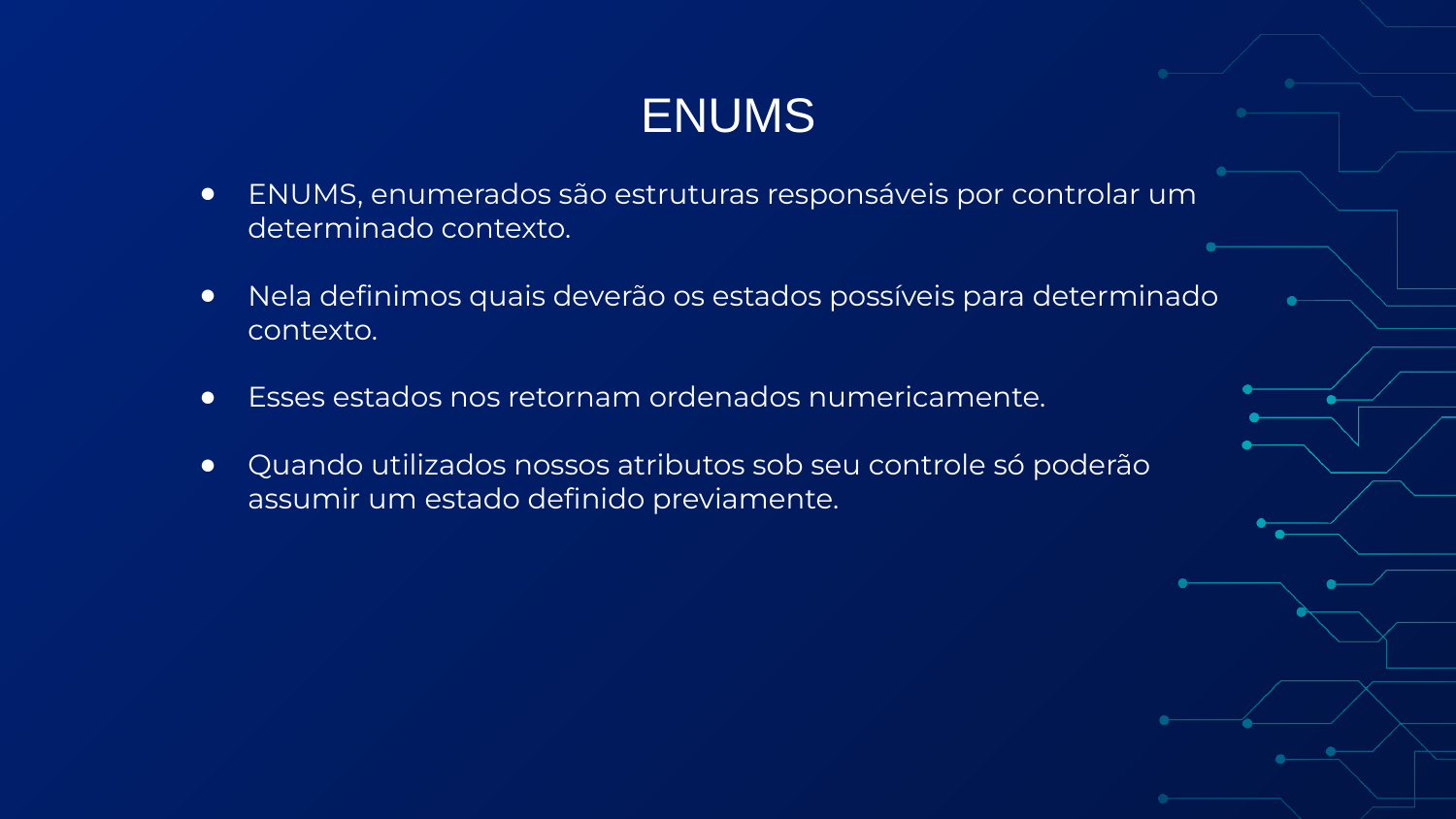

# ENUMS
ENUMS, enumerados são estruturas responsáveis por controlar um determinado contexto.

Nela definimos quais deverão os estados possíveis para determinado contexto.

Esses estados nos retornam ordenados numericamente.

Quando utilizados nossos atributos sob seu controle só poderão assumir um estado definido previamente.